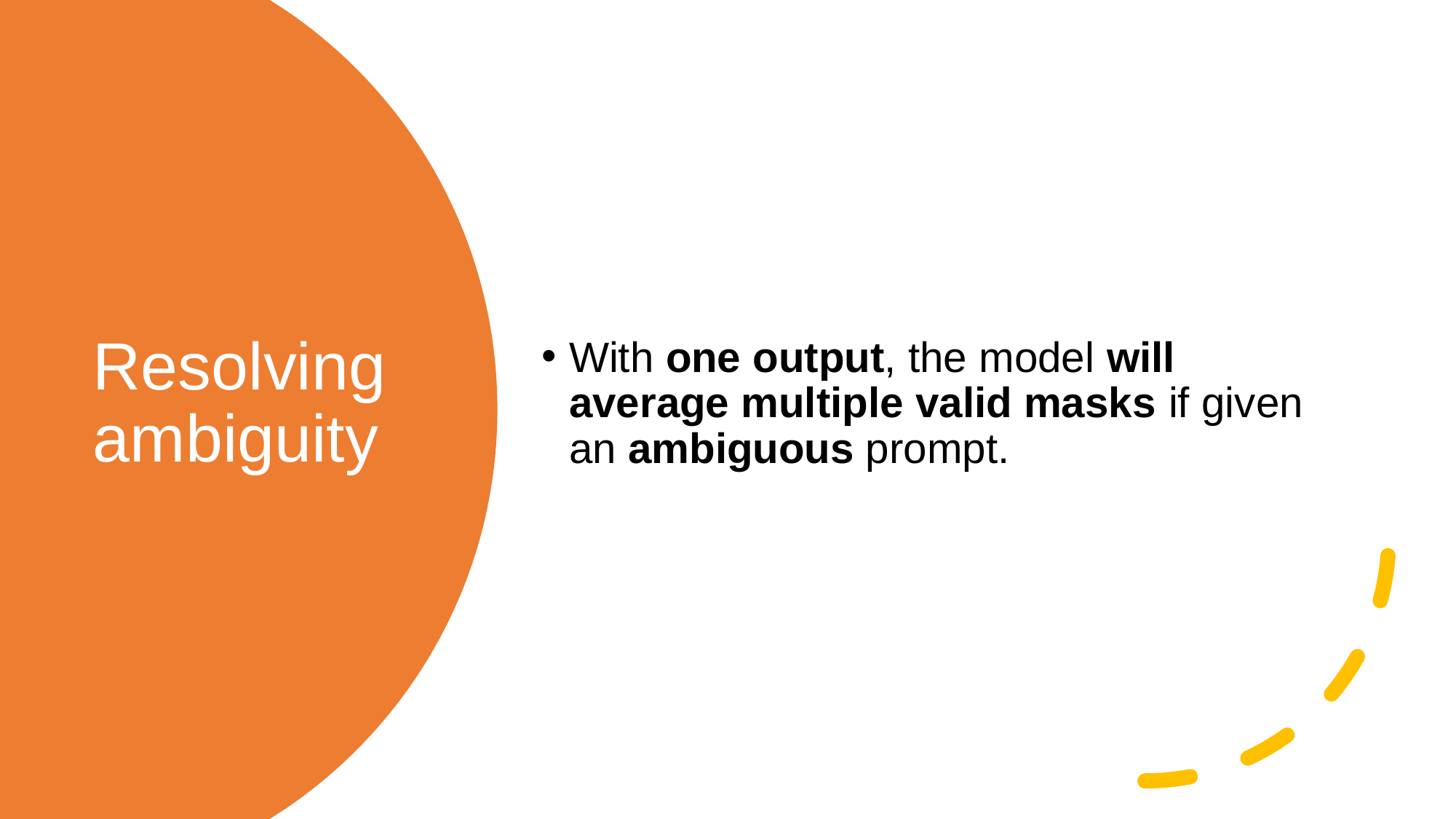

With one output, the model will average multiple valid masks if given an ambiguous prompt.
# Resolving ambiguity